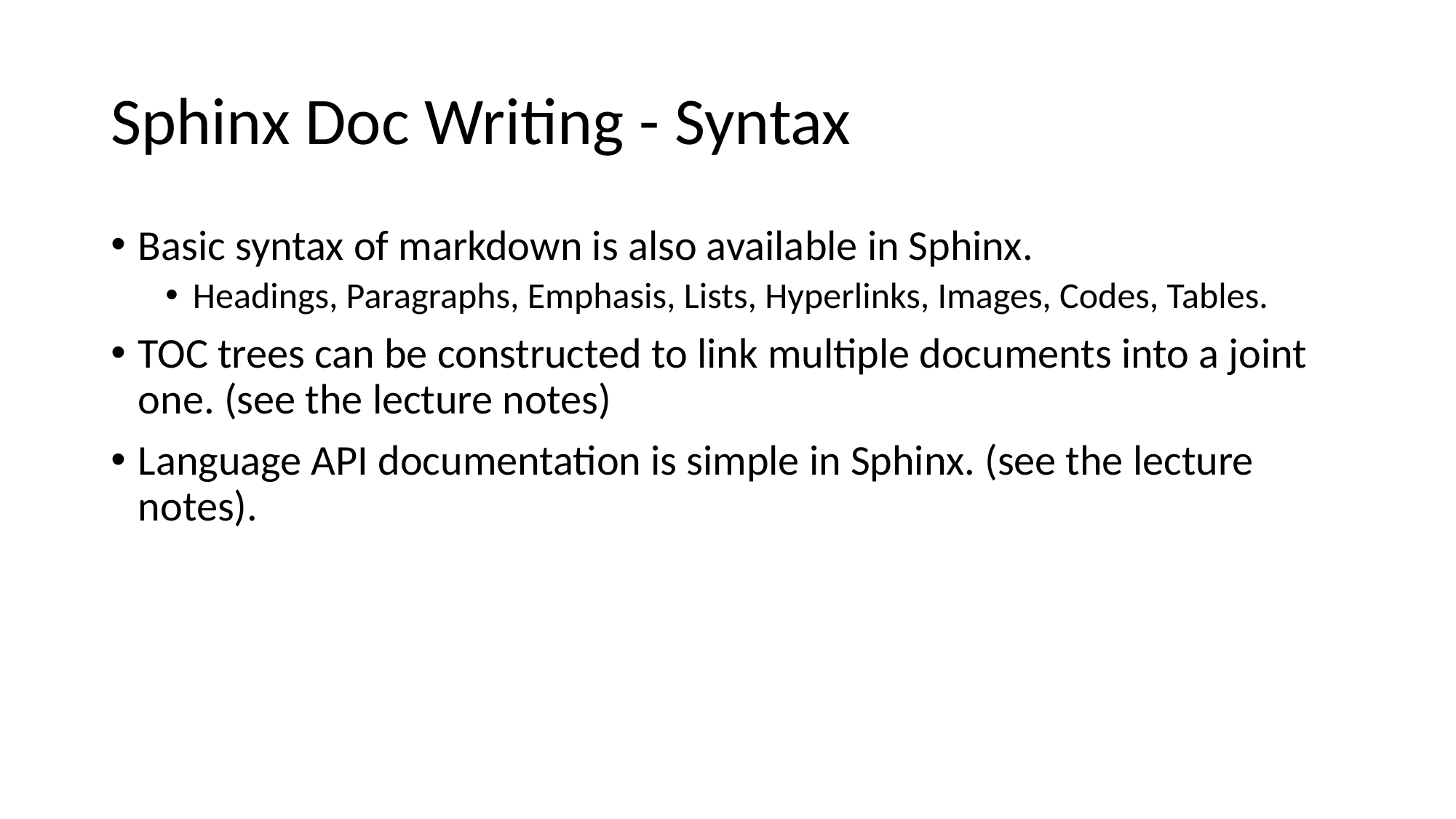

# Sphinx Doc Writing - Syntax
Basic syntax of markdown is also available in Sphinx.
Headings, Paragraphs, Emphasis, Lists, Hyperlinks, Images, Codes, Tables.
TOC trees can be constructed to link multiple documents into a joint one. (see the lecture notes)
Language API documentation is simple in Sphinx. (see the lecture notes).